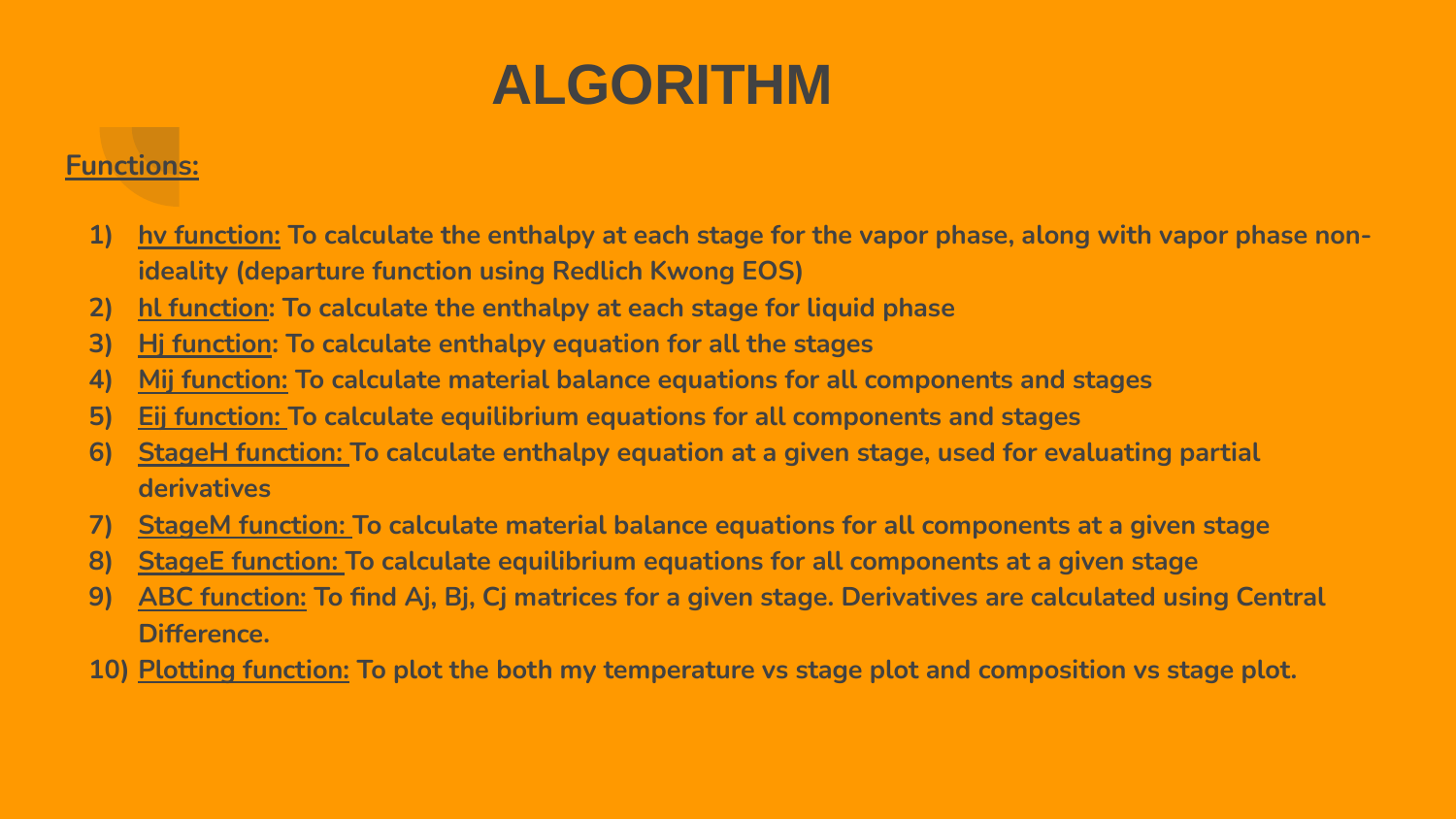

# ALGORITHM
Functions:
hv function: To calculate the enthalpy at each stage for the vapor phase, along with vapor phase non-ideality (departure function using Redlich Kwong EOS)
hl function: To calculate the enthalpy at each stage for liquid phase
Hj function: To calculate enthalpy equation for all the stages
Mij function: To calculate material balance equations for all components and stages
Eij function: To calculate equilibrium equations for all components and stages
StageH function: To calculate enthalpy equation at a given stage, used for evaluating partial derivatives
StageM function: To calculate material balance equations for all components at a given stage
StageE function: To calculate equilibrium equations for all components at a given stage
ABC function: To find Aj, Bj, Cj matrices for a given stage. Derivatives are calculated using Central Difference.
Plotting function: To plot the both my temperature vs stage plot and composition vs stage plot.